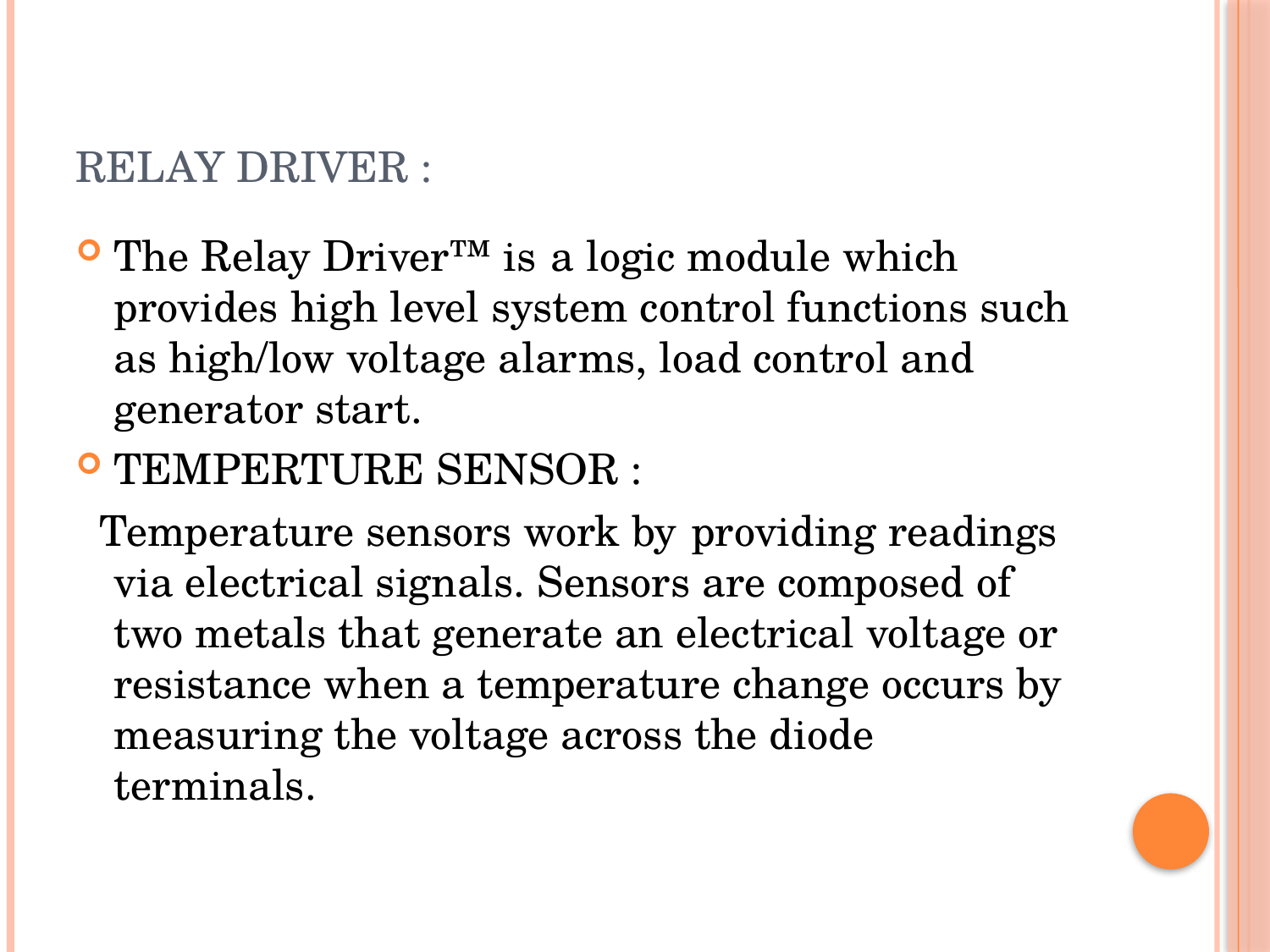

# RELAY DRIVER :
The Relay Driver™ is a logic module which provides high level system control functions such as high/low voltage alarms, load control and generator start.
TEMPERTURE SENSOR :
  Temperature sensors work by providing readings via electrical signals. Sensors are composed of two metals that generate an electrical voltage or resistance when a temperature change occurs by measuring the voltage across the diode terminals.